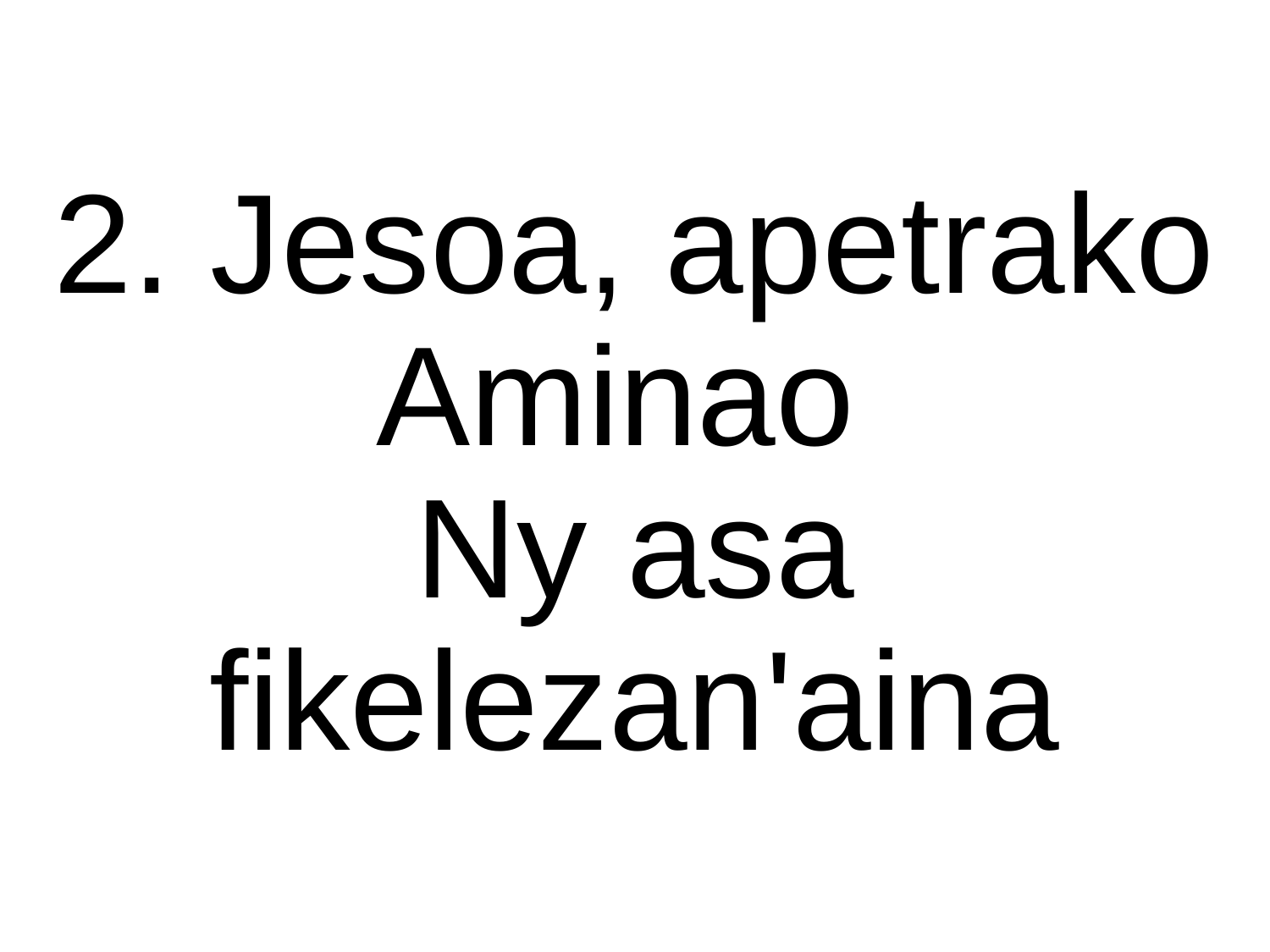

2. Jesoa, apetrako Aminao
Ny asa fikelezan'aina